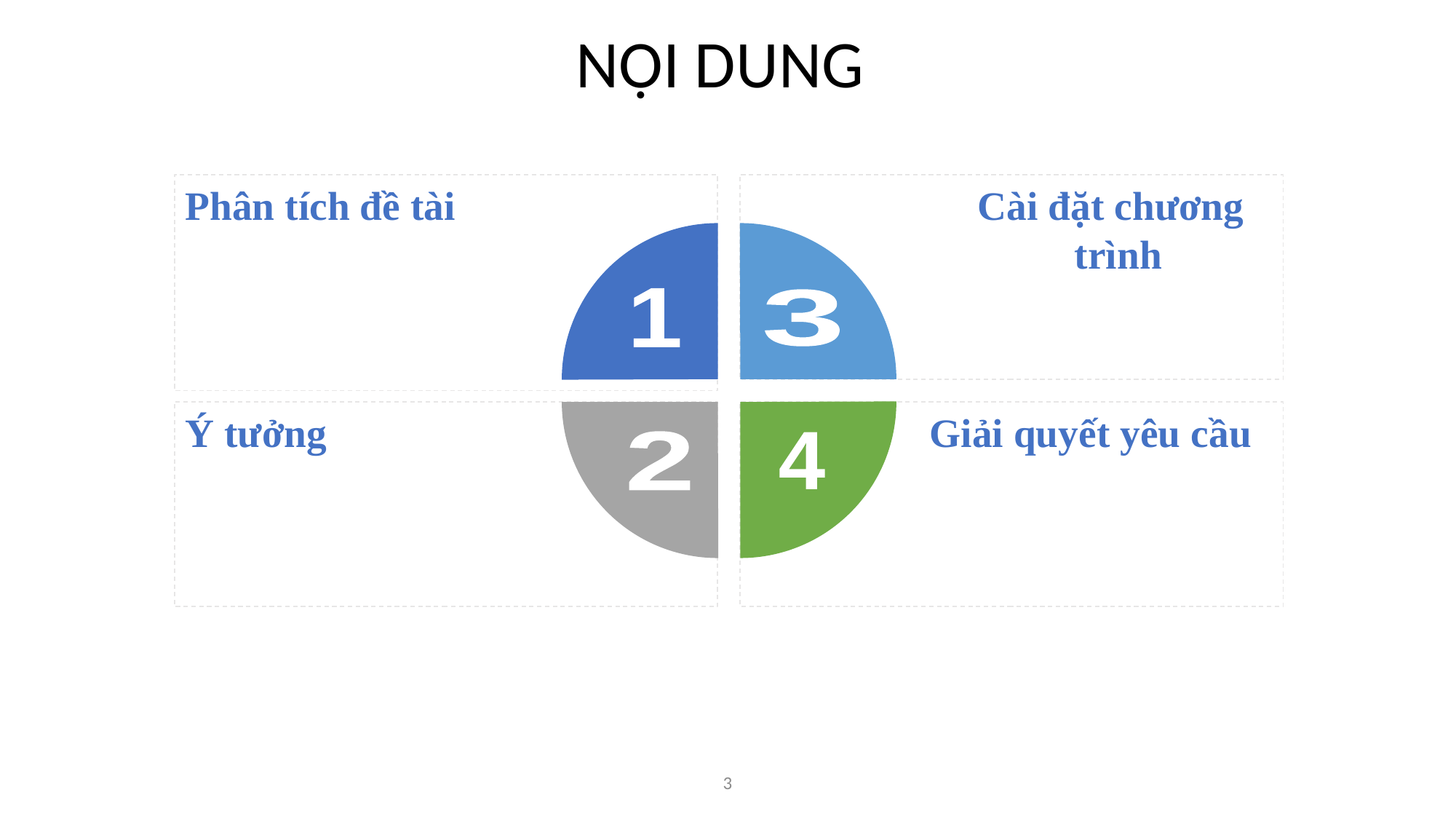

NỘI DUNG
Phân tích đề tài
   Cài đặt chương trình

1
3
Ý tưởng

Giải quyết yêu cầu
2
4
3